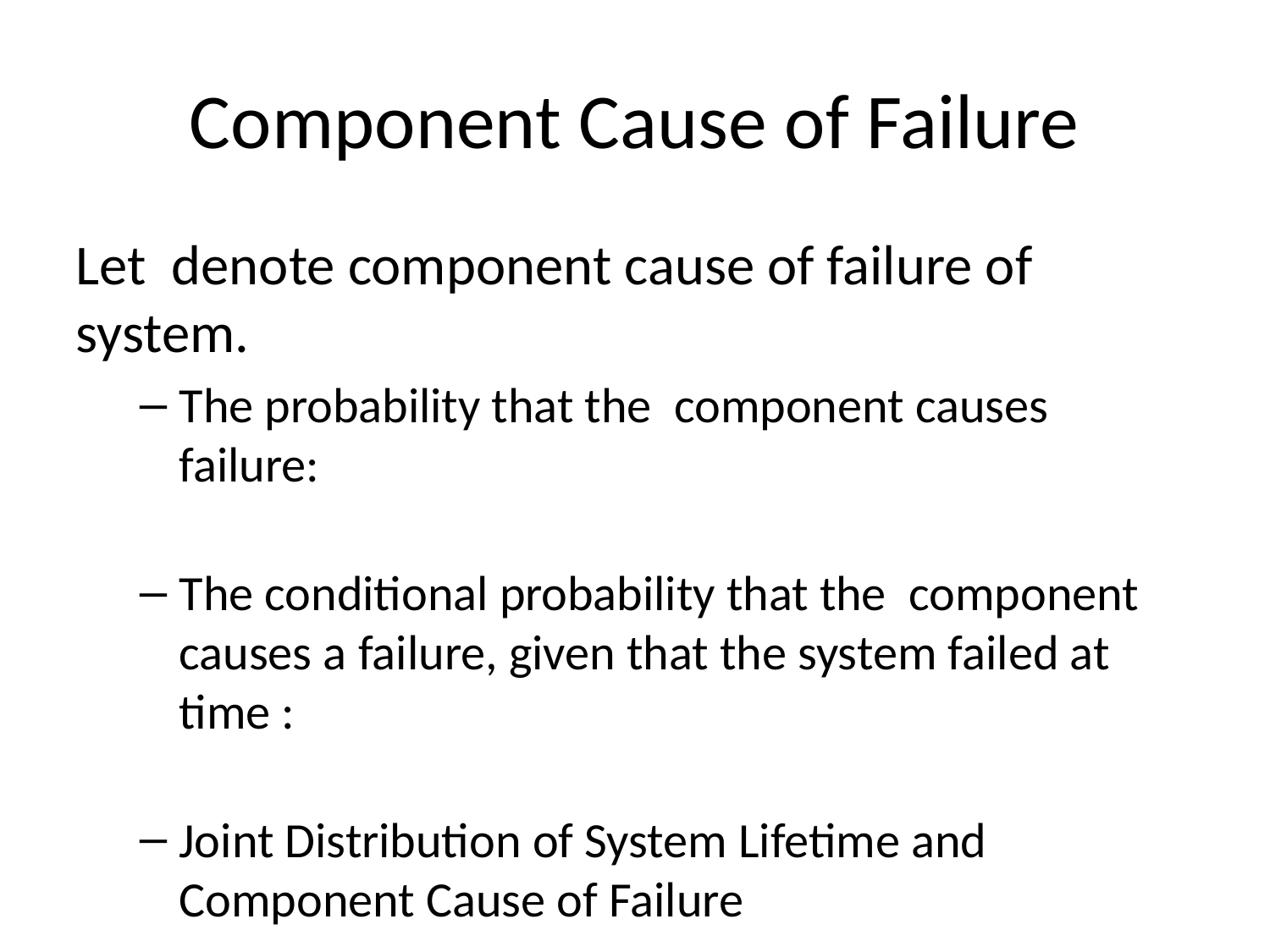

# Component Cause of Failure
Let  denote component cause of failure of  system.
The probability that the  component causes failure:

The conditional probability that the  component causes a failure, given that the system failed at time :

Joint Distribution of System Lifetime and Component Cause of Failure

Relevance: Important in our likelihood model for masked failures.